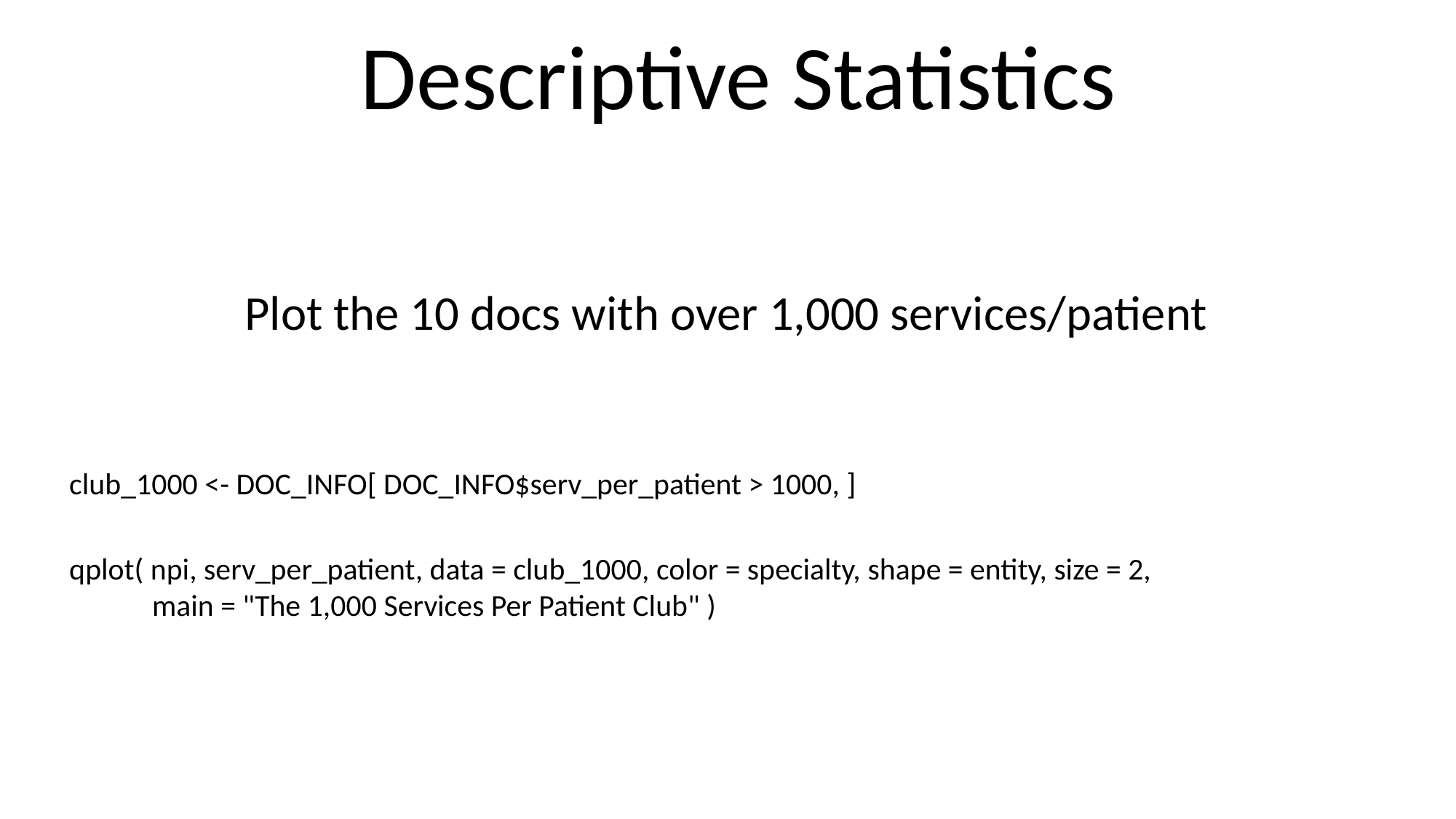

# Descriptive Statistics
Plot the 10 docs with over 1,000 services/patient

club_1000 <- DOC_INFO[ DOC_INFO$serv_per_patient > 1000, ]

qplot( npi, serv_per_patient, data = club_1000, color = specialty, shape = entity, size = 2,
            main = "The 1,000 Services Per Patient Club" )